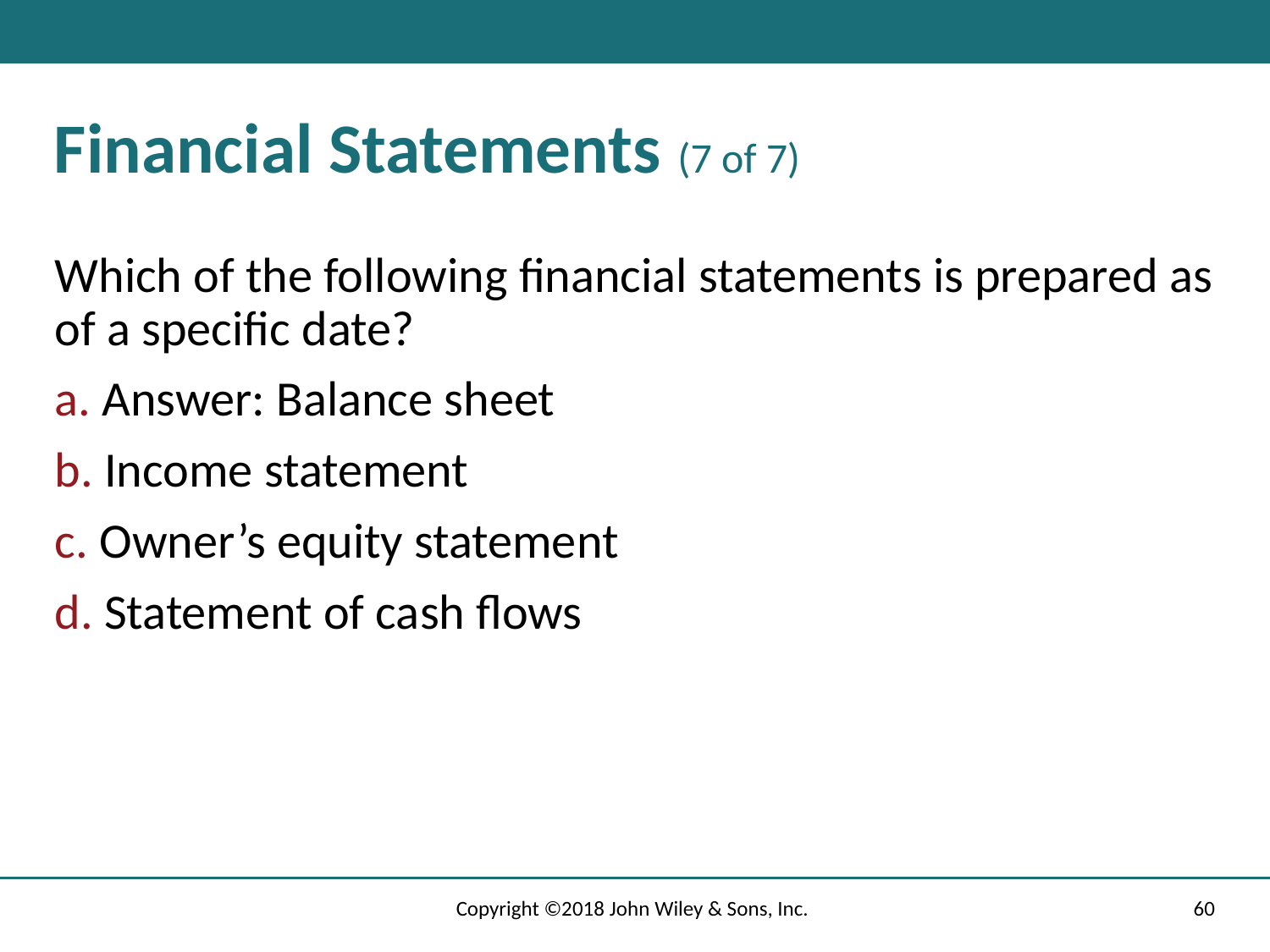

# Financial Statements (7 of 7)
Which of the following financial statements is prepared as of a specific date?
a. Answer: Balance sheet
b. Income statement
c. Owner’s equity statement
d. Statement of cash flows
Copyright ©2018 John Wiley & Sons, Inc.
60